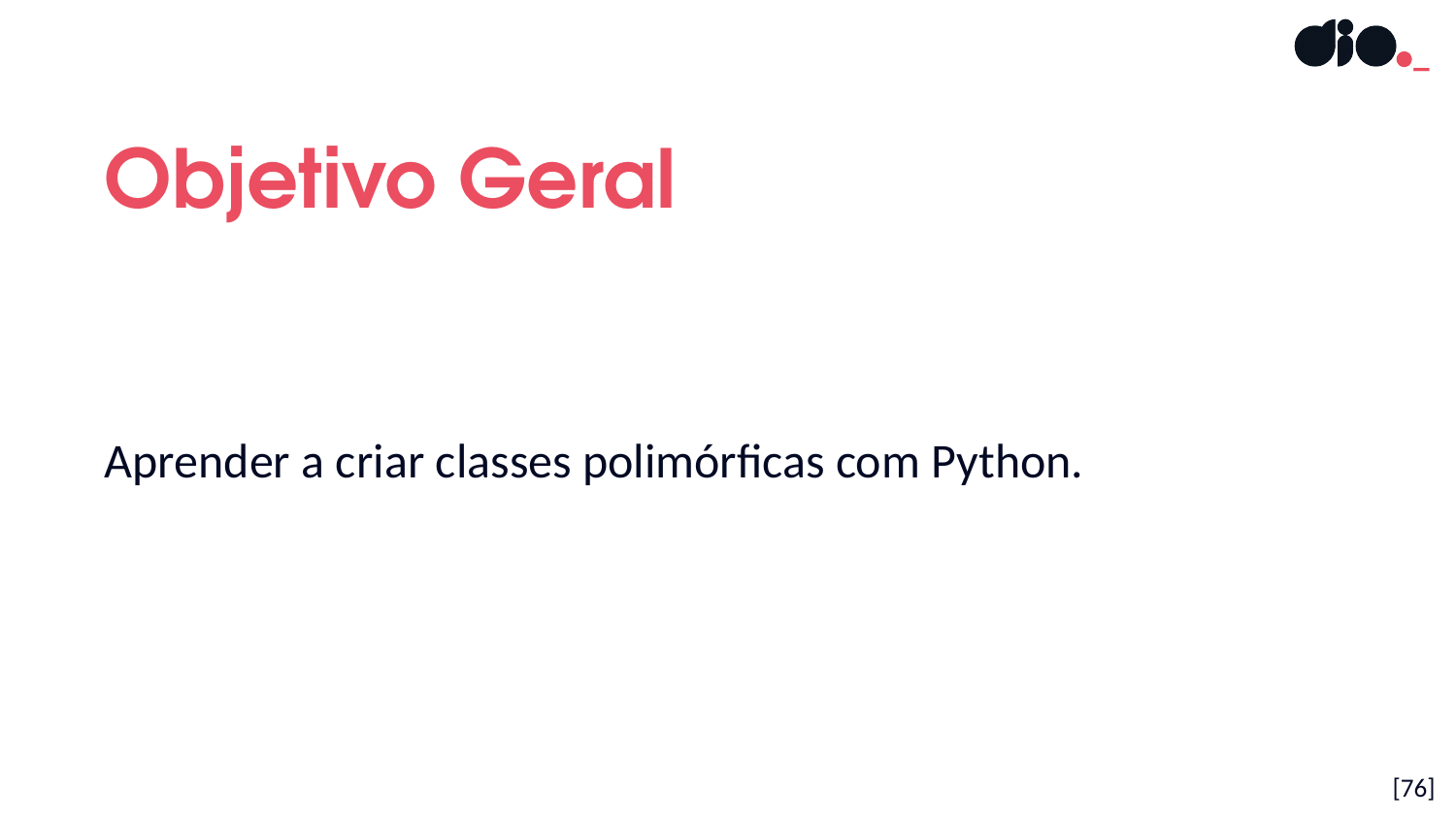

Objetivo Geral
Aprender a criar classes polimórficas com Python.
[76]